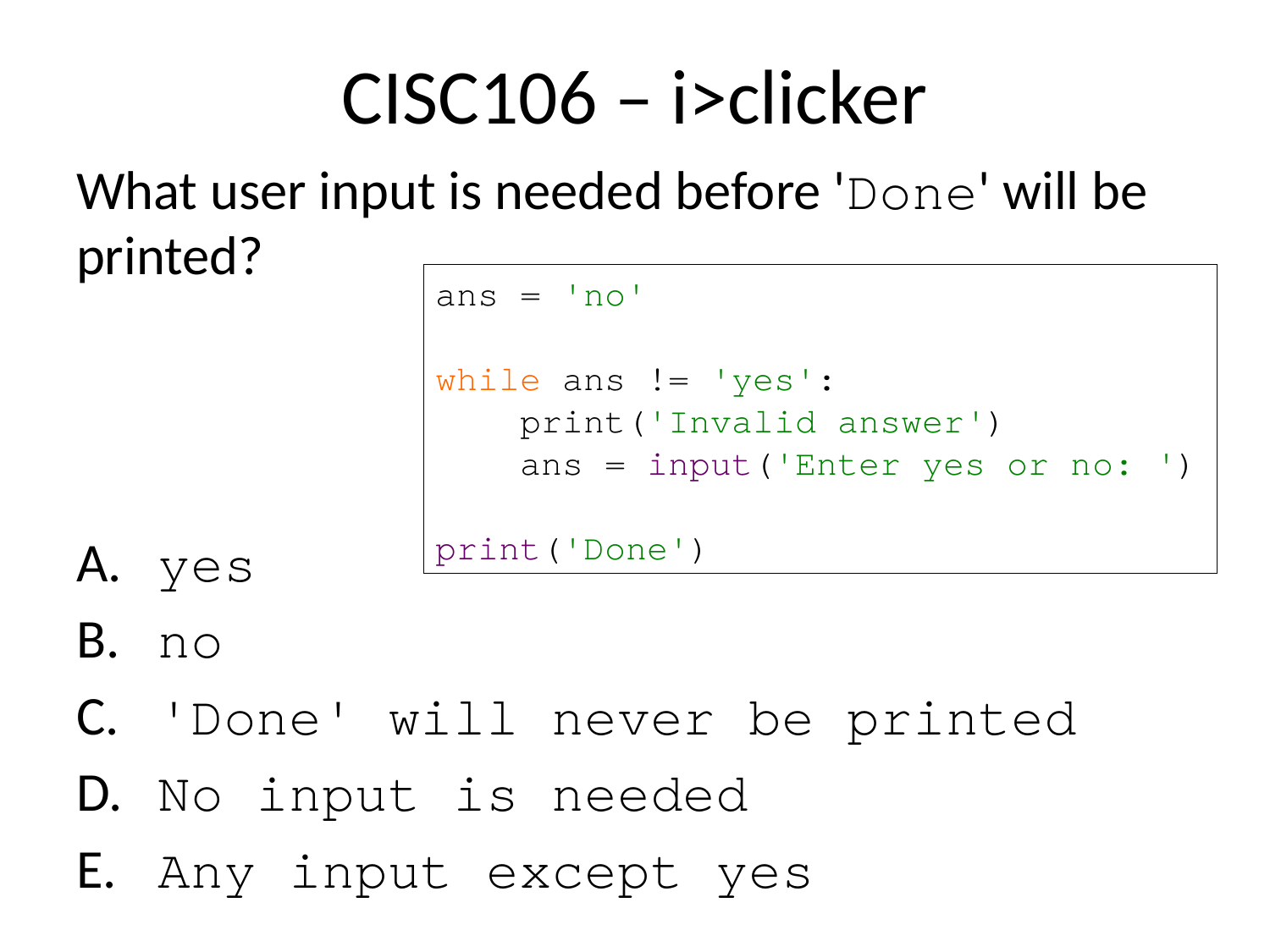

# CISC106 – i>clicker
What user input is needed before 'Done' will be printed?

 yes
 no
 'Done' will never be printed
 No input is needed
 Any input except yes
ans = 'no'

while ans != 'yes':
    print('Invalid answer')
    ans = input('Enter yes or no: ')

print('Done')